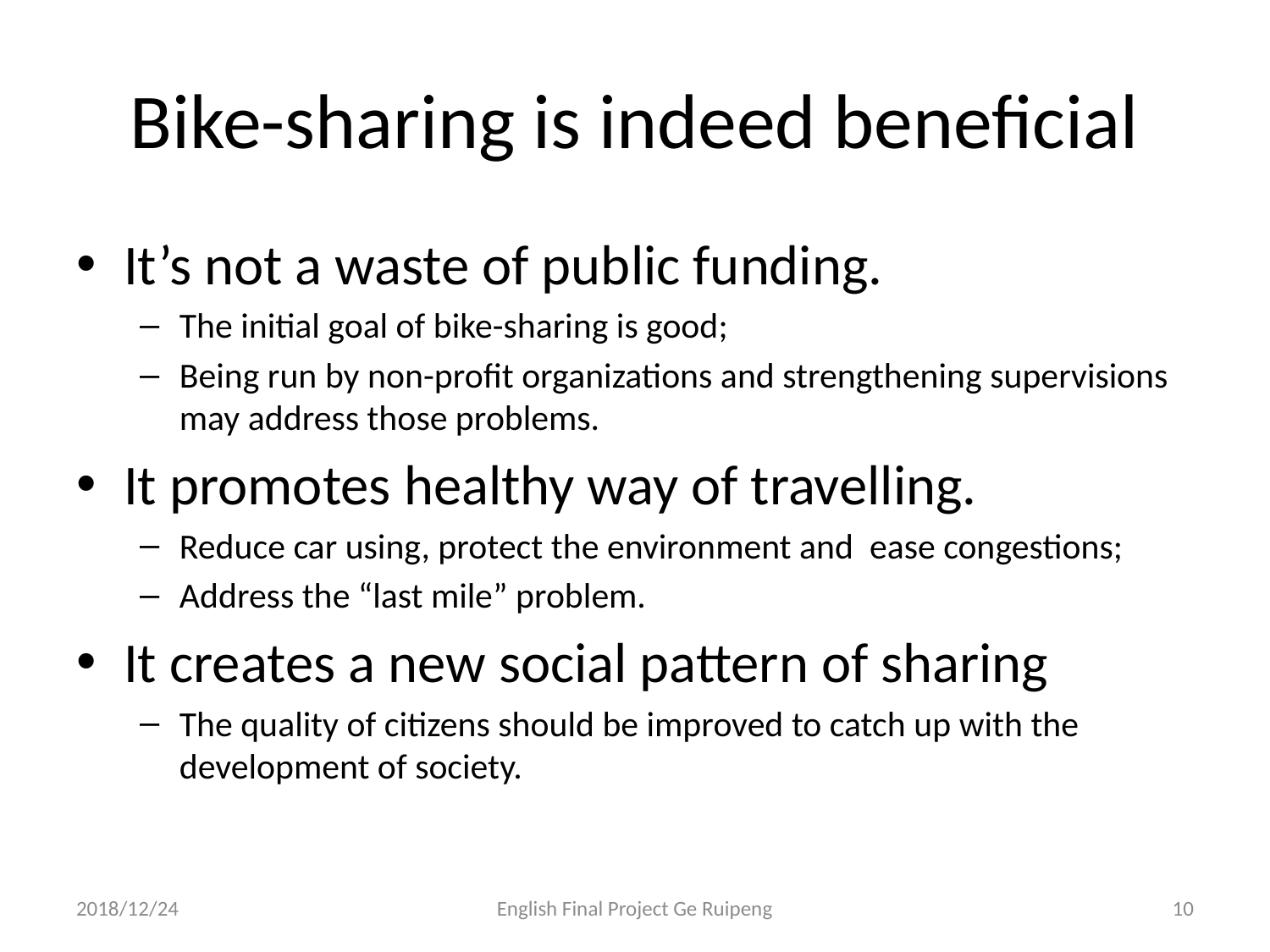

# Bike-sharing is indeed beneficial
It’s not a waste of public funding.
The initial goal of bike-sharing is good;
Being run by non-profit organizations and strengthening supervisions may address those problems.
It promotes healthy way of travelling.
Reduce car using, protect the environment and  ease congestions;
Address the “last mile” problem.
It creates a new social pattern of sharing
The quality of citizens should be improved to catch up with the development of society.
2018/12/24
English Final Project Ge Ruipeng
10